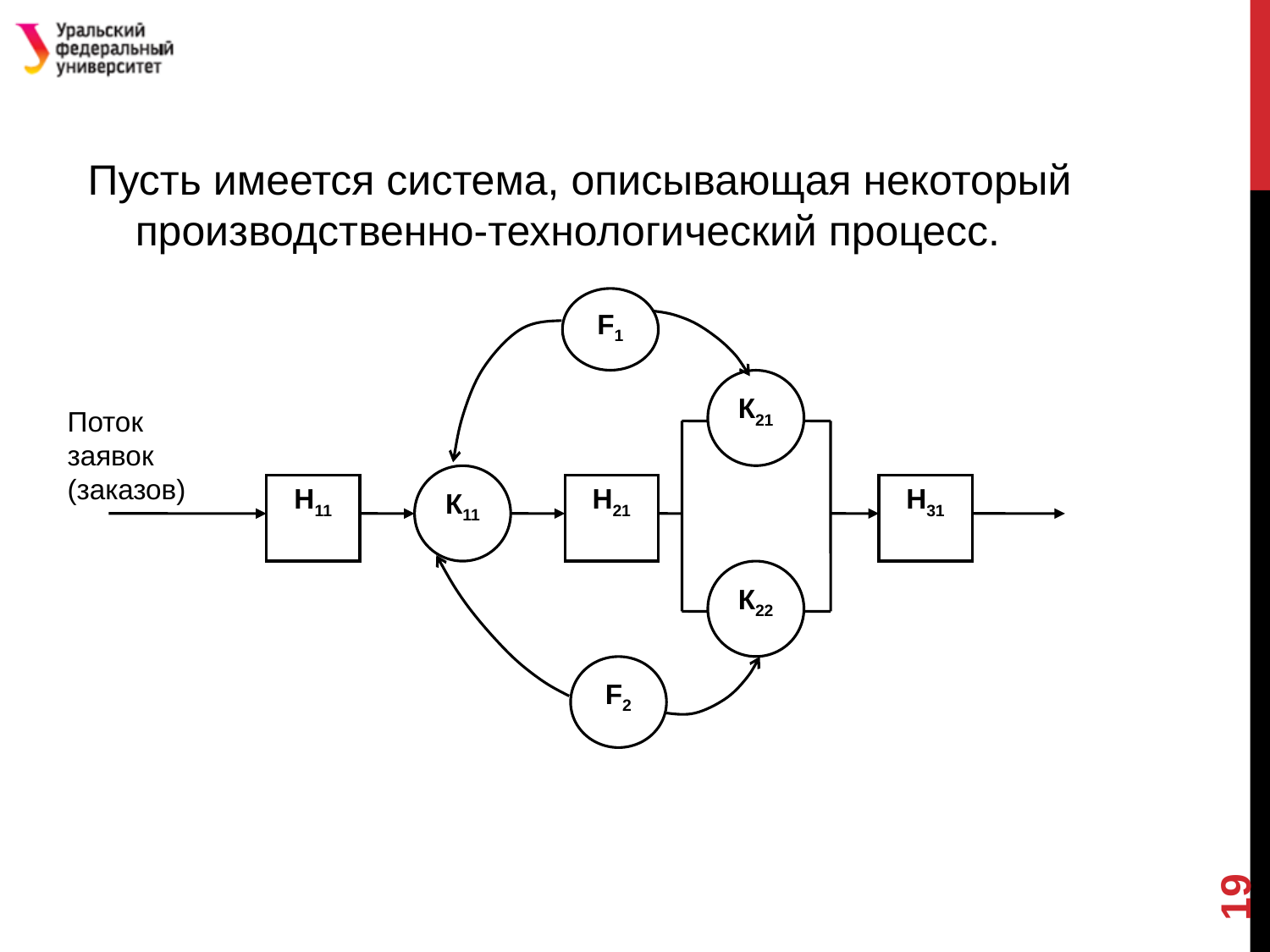

#
Пусть имеется система, описывающая некоторый производственно-технологический процесс.
F1

К21
Поток заявок (заказов)

К11
Н11
Н21
Н31

К22

F2

19